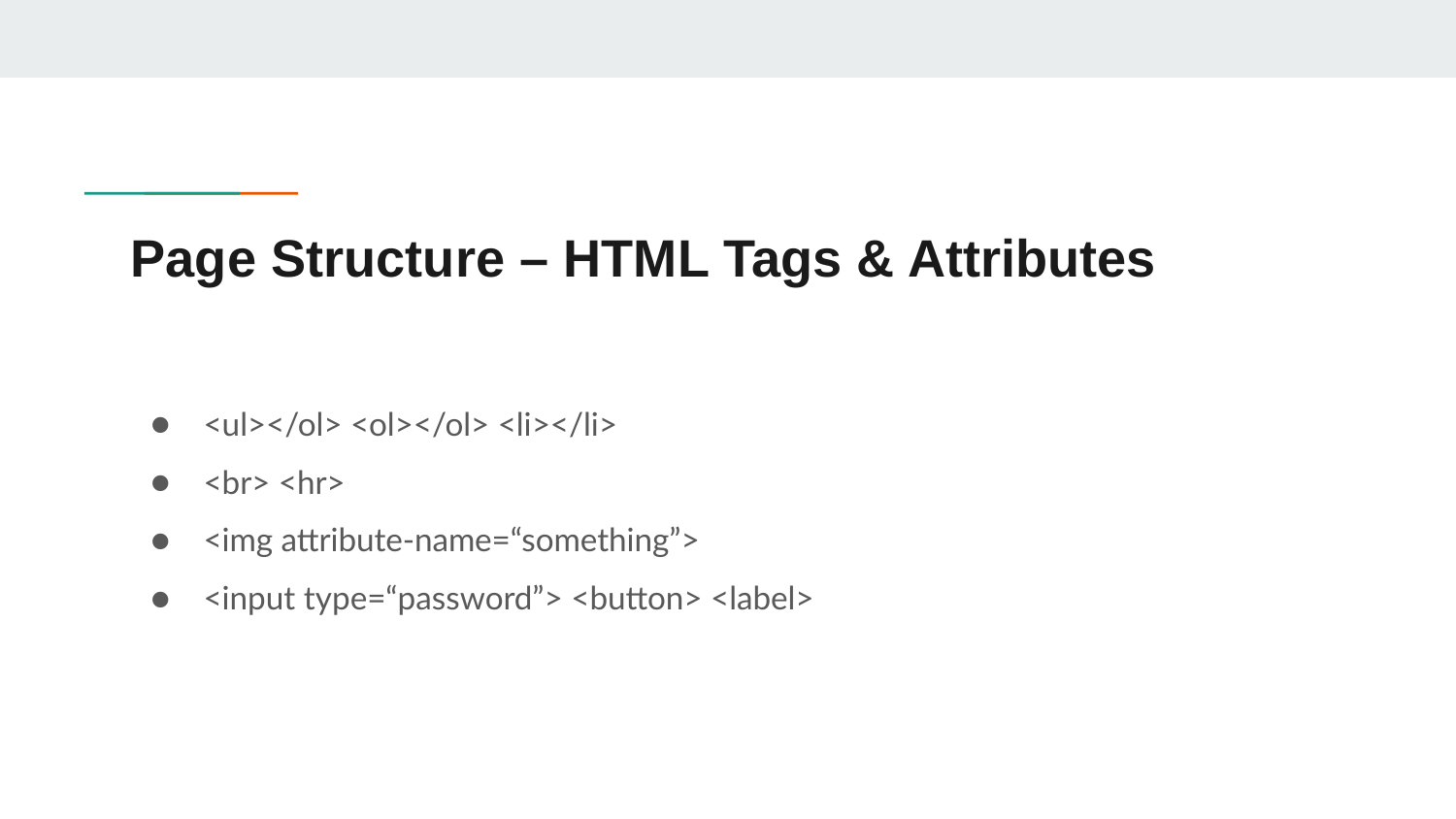

# Page Structure – HTML Tags & Attributes

<ul></ol> <ol></ol> <li></li>
<br> <hr>
<img attribute-name=“something”>
<input type=“password”> <button> <label>